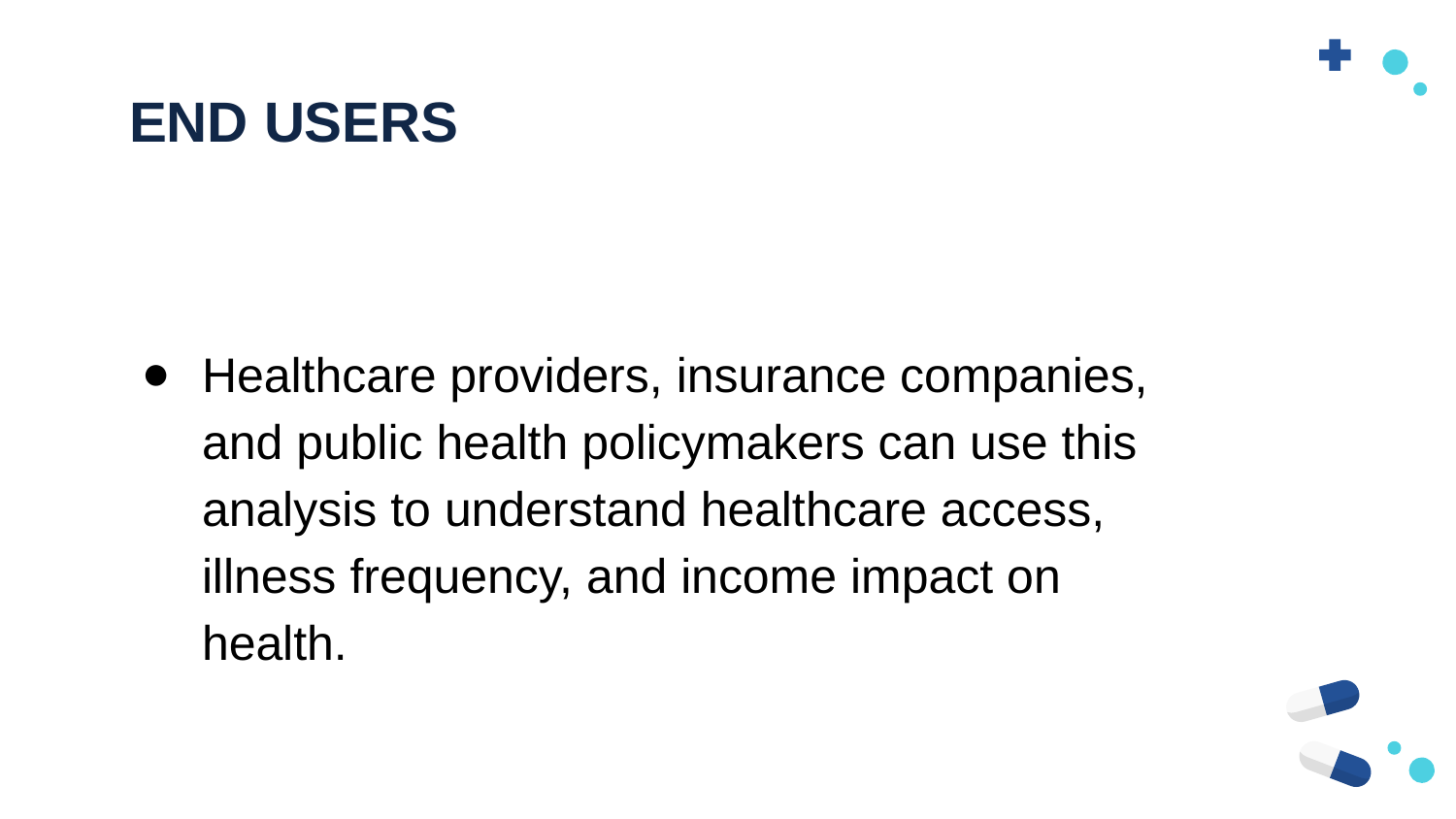

# END USERS
Healthcare providers, insurance companies, and public health policymakers can use this analysis to understand healthcare access, illness frequency, and income impact on health.